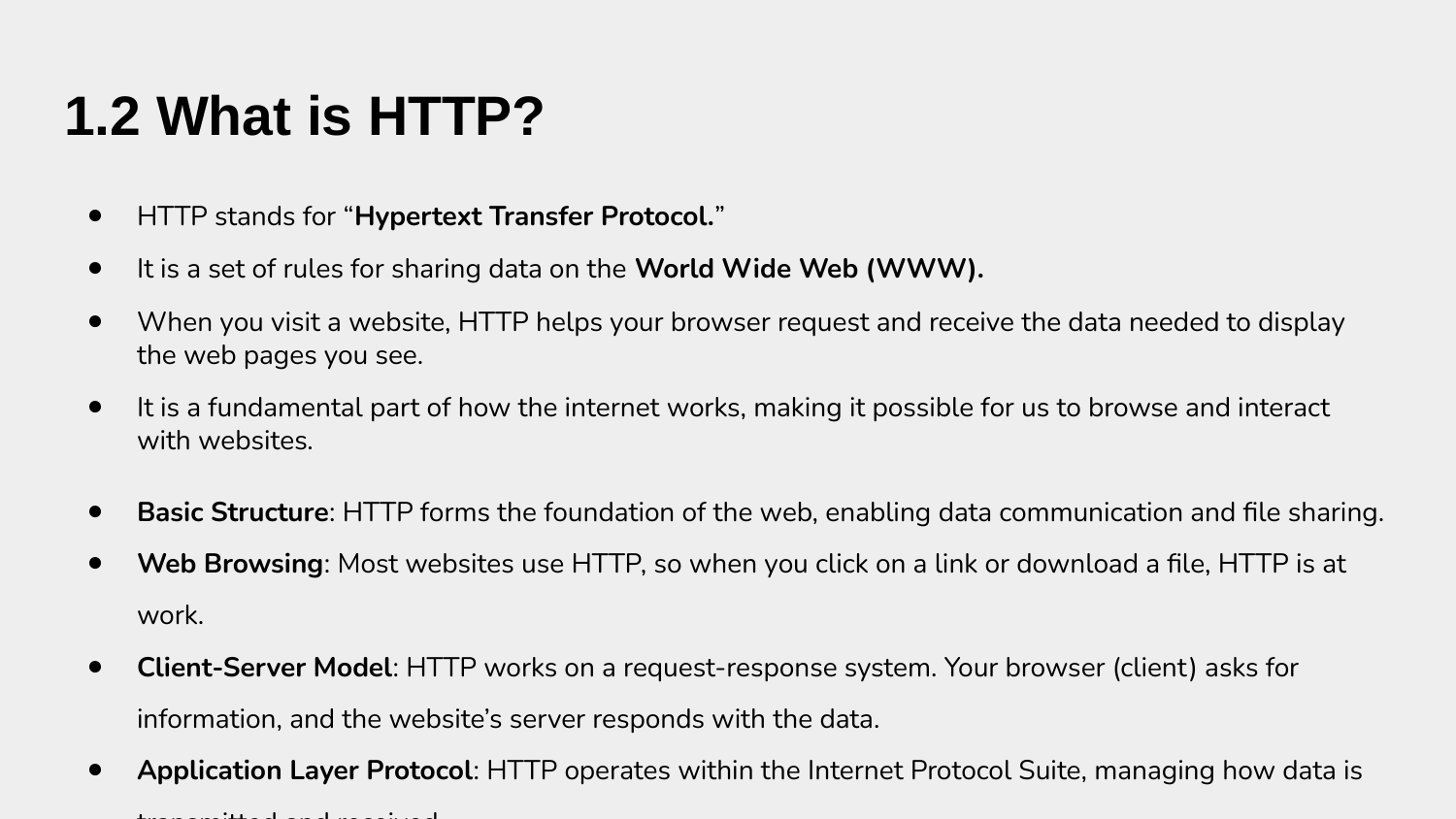

# 1.2 What is HTTP?
HTTP stands for “Hypertext Transfer Protocol.”
It is a set of rules for sharing data on the World Wide Web (WWW).
When you visit a website, HTTP helps your browser request and receive the data needed to display the web pages you see.
It is a fundamental part of how the internet works, making it possible for us to browse and interact with websites.
Basic Structure: HTTP forms the foundation of the web, enabling data communication and file sharing.
Web Browsing: Most websites use HTTP, so when you click on a link or download a file, HTTP is at work.
Client-Server Model: HTTP works on a request-response system. Your browser (client) asks for information, and the website’s server responds with the data.
Application Layer Protocol: HTTP operates within the Internet Protocol Suite, managing how data is transmitted and received.